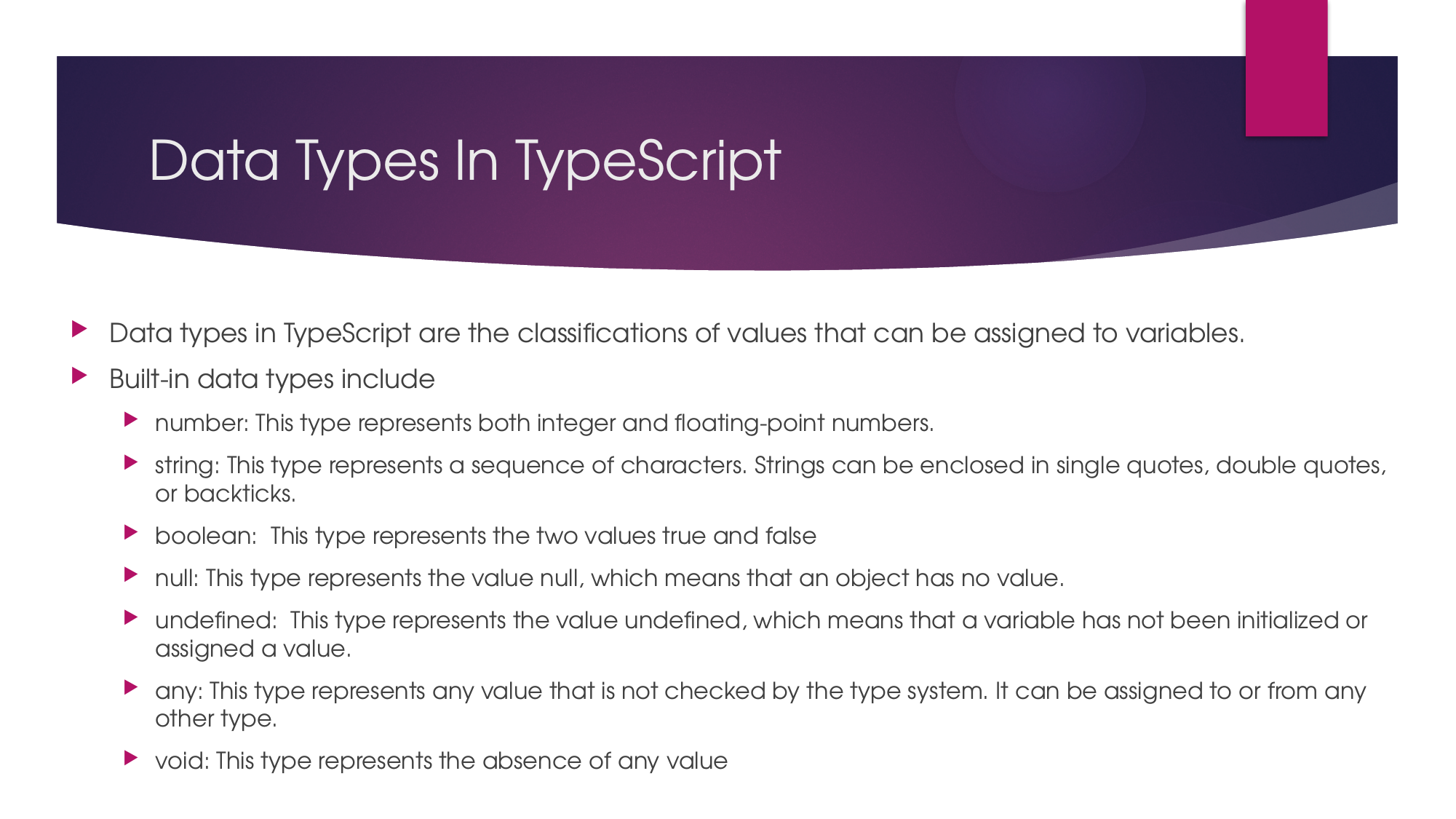

# Data Types In TypeScript
Data types in TypeScript are the classifications of values that can be assigned to variables.
Built-in data types include
number: This type represents both integer and floating-point numbers.
string: This type represents a sequence of characters. Strings can be enclosed in single quotes, double quotes, or backticks.
boolean:  This type represents the two values true and false
null: This type represents the value null, which means that an object has no value.
undefined:  This type represents the value undefined, which means that a variable has not been initialized or assigned a value.
any: This type represents any value that is not checked by the type system. It can be assigned to or from any other type.
void: This type represents the absence of any value